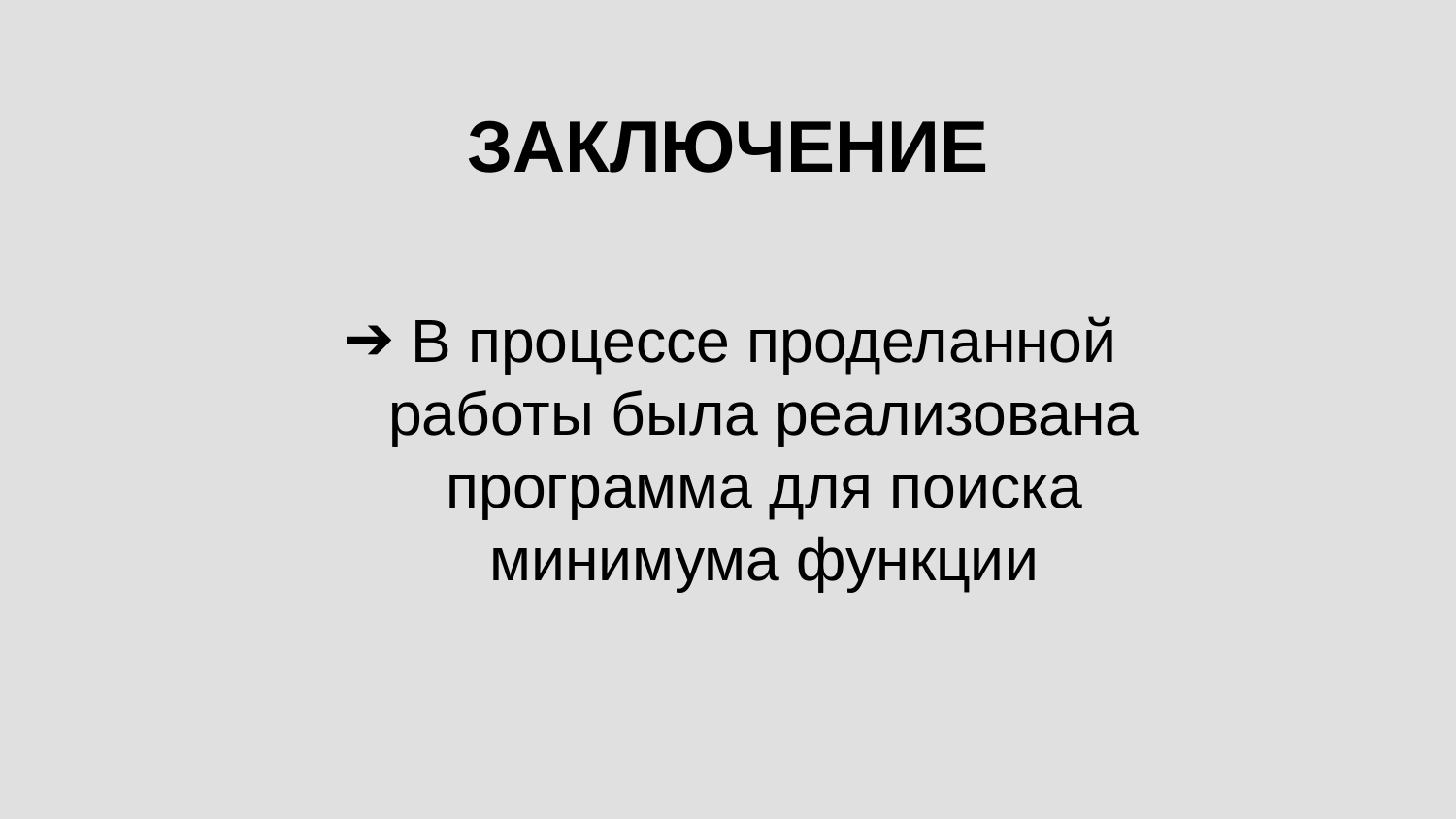

ЗАКЛЮЧЕНИЕ
В процессе проделанной работы была реализована программа для поиска минимума функции